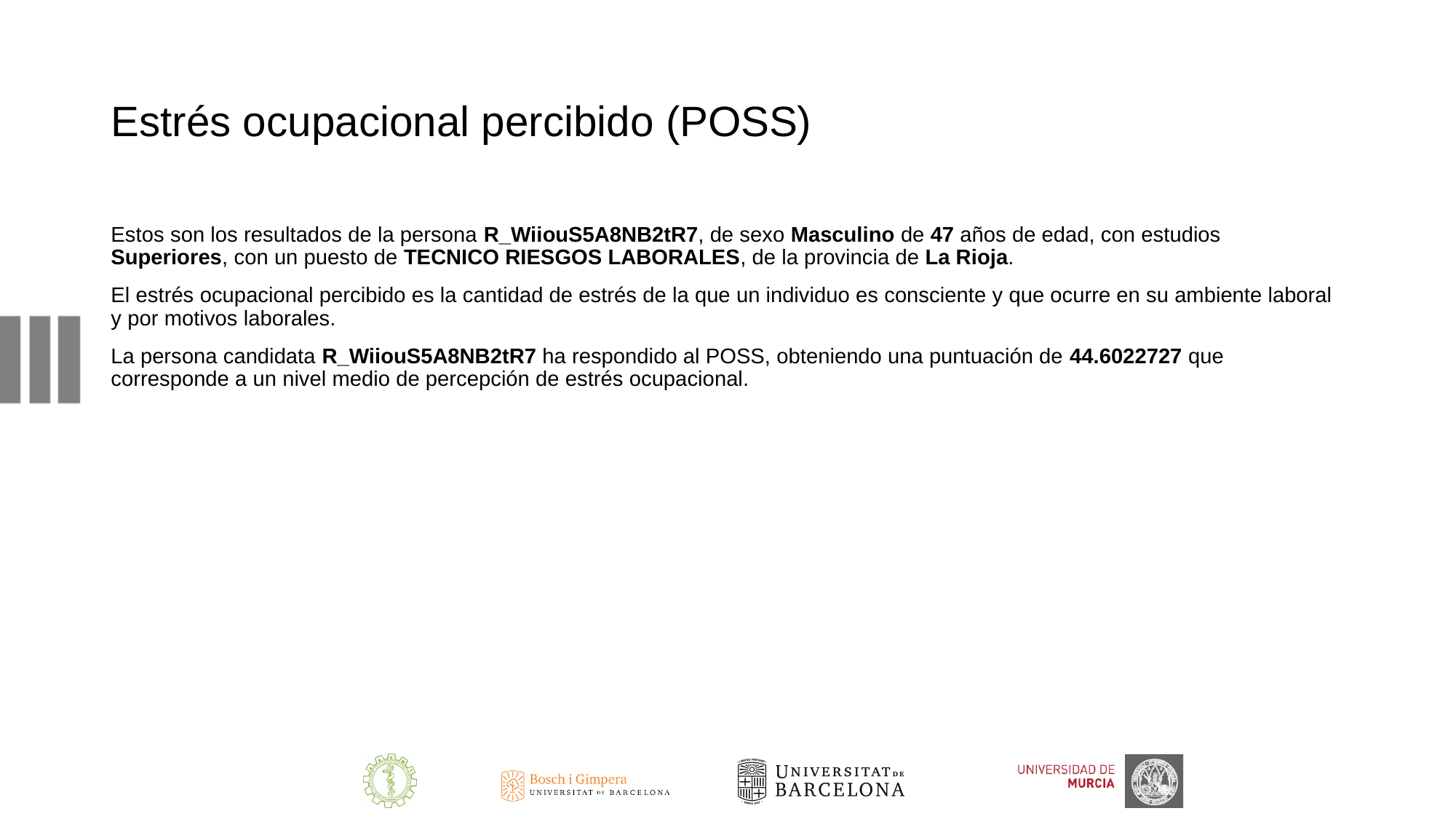

# Estrés ocupacional percibido (POSS)
Estos son los resultados de la persona R_WiiouS5A8NB2tR7, de sexo Masculino de 47 años de edad, con estudios Superiores, con un puesto de TECNICO RIESGOS LABORALES, de la provincia de La Rioja.
El estrés ocupacional percibido es la cantidad de estrés de la que un individuo es consciente y que ocurre en su ambiente laboral y por motivos laborales.
La persona candidata R_WiiouS5A8NB2tR7 ha respondido al POSS, obteniendo una puntuación de 44.6022727 que corresponde a un nivel medio de percepción de estrés ocupacional.